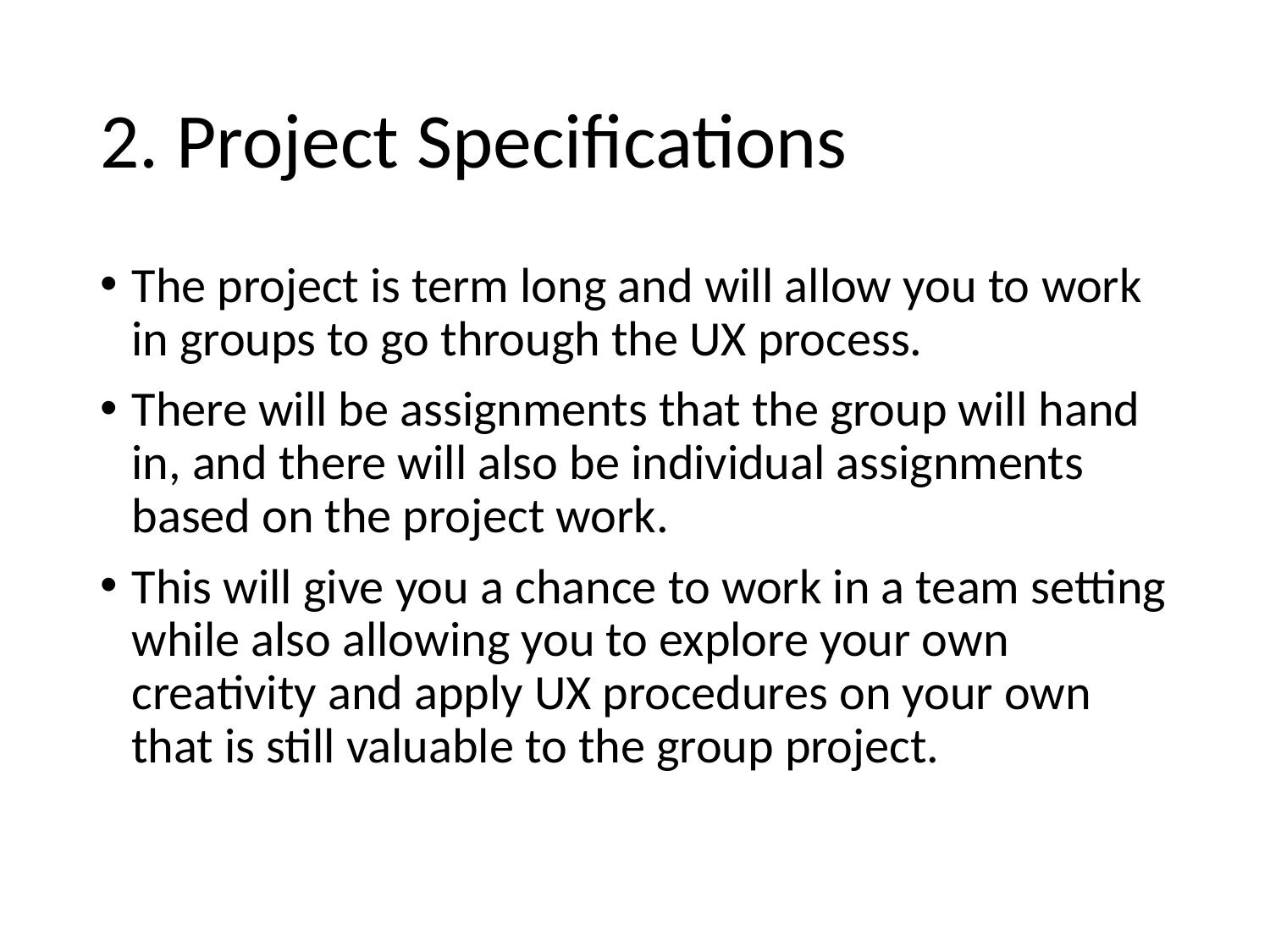

# 2. Project Specifications
The project is term long and will allow you to work in groups to go through the UX process.
There will be assignments that the group will hand in, and there will also be individual assignments based on the project work.
This will give you a chance to work in a team setting while also allowing you to explore your own creativity and apply UX procedures on your own that is still valuable to the group project.